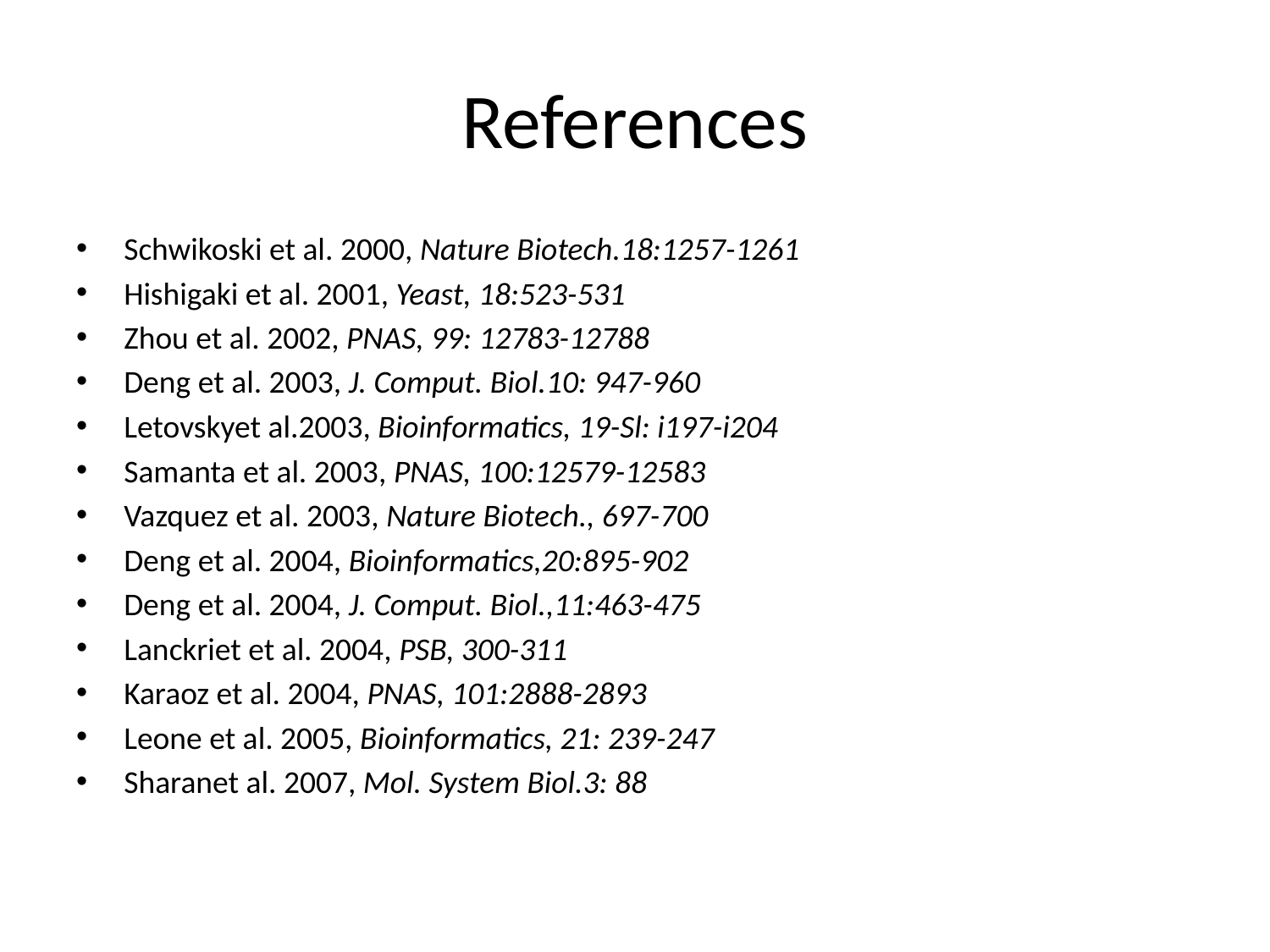

# References
Schwikoski et al. 2000, Nature Biotech.18:1257-1261
Hishigaki et al. 2001, Yeast, 18:523-531
Zhou et al. 2002, PNAS, 99: 12783-12788
Deng et al. 2003, J. Comput. Biol.10: 947-960
Letovskyet al.2003, Bioinformatics, 19-Sl: i197-i204
Samanta et al. 2003, PNAS, 100:12579-12583
Vazquez et al. 2003, Nature Biotech., 697-700
Deng et al. 2004, Bioinformatics,20:895-902
Deng et al. 2004, J. Comput. Biol.,11:463-475
Lanckriet et al. 2004, PSB, 300-311
Karaoz et al. 2004, PNAS, 101:2888-2893
Leone et al. 2005, Bioinformatics, 21: 239-247
Sharanet al. 2007, Mol. System Biol.3: 88